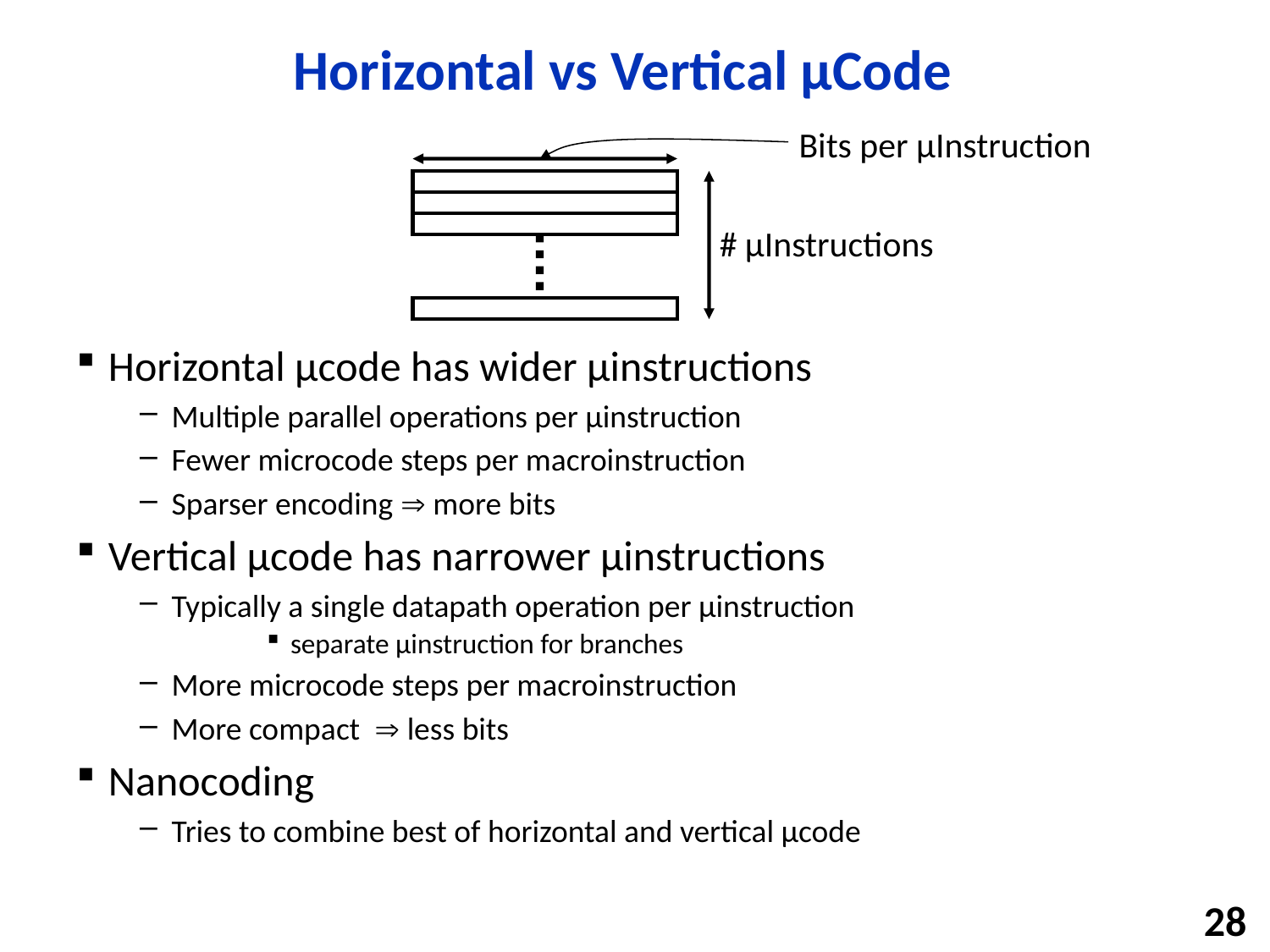

# Horizontal vs Vertical µCode

Bits per µInstruction

# µInstructions

Horizontal µcode has wider µinstructions
Multiple parallel operations per µinstruction
Fewer microcode steps per macroinstruction
Sparser encoding ⇒ more bits
Vertical µcode has narrower µinstructions
Typically a single datapath operation per µinstruction
separate µinstruction for branches
More microcode steps per macroinstruction
More compact  ⇒ less bits
Nanocoding
Tries to combine best of horizontal and vertical µcode
28